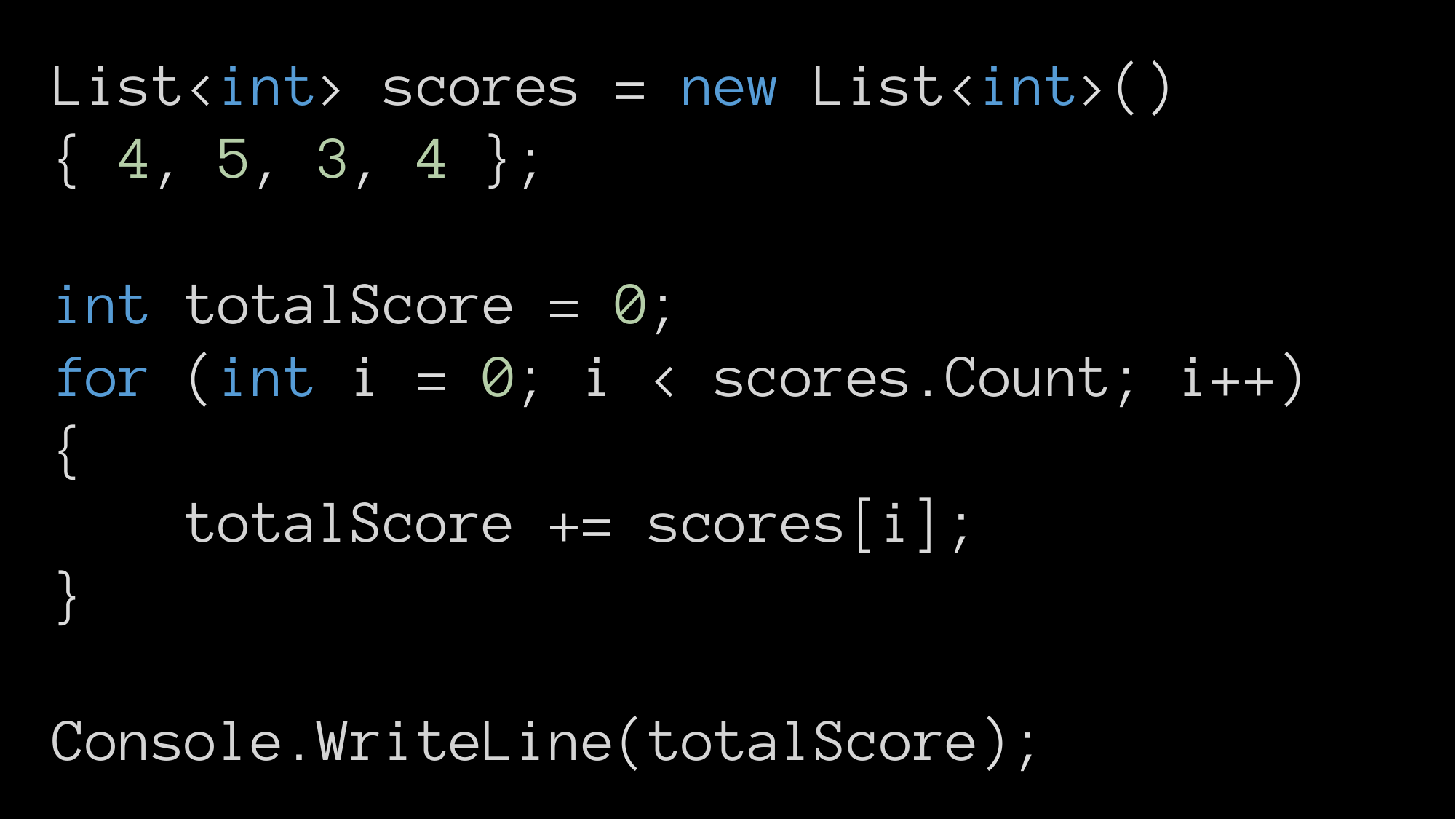

List<int> scores = new List<int>()
{ 4, 5, 3, 4 };
int totalScore = 0;
for (int i = 0; i < scores.Count; i++)
{
    totalScore += scores[i];
}
Console.WriteLine(totalScore);